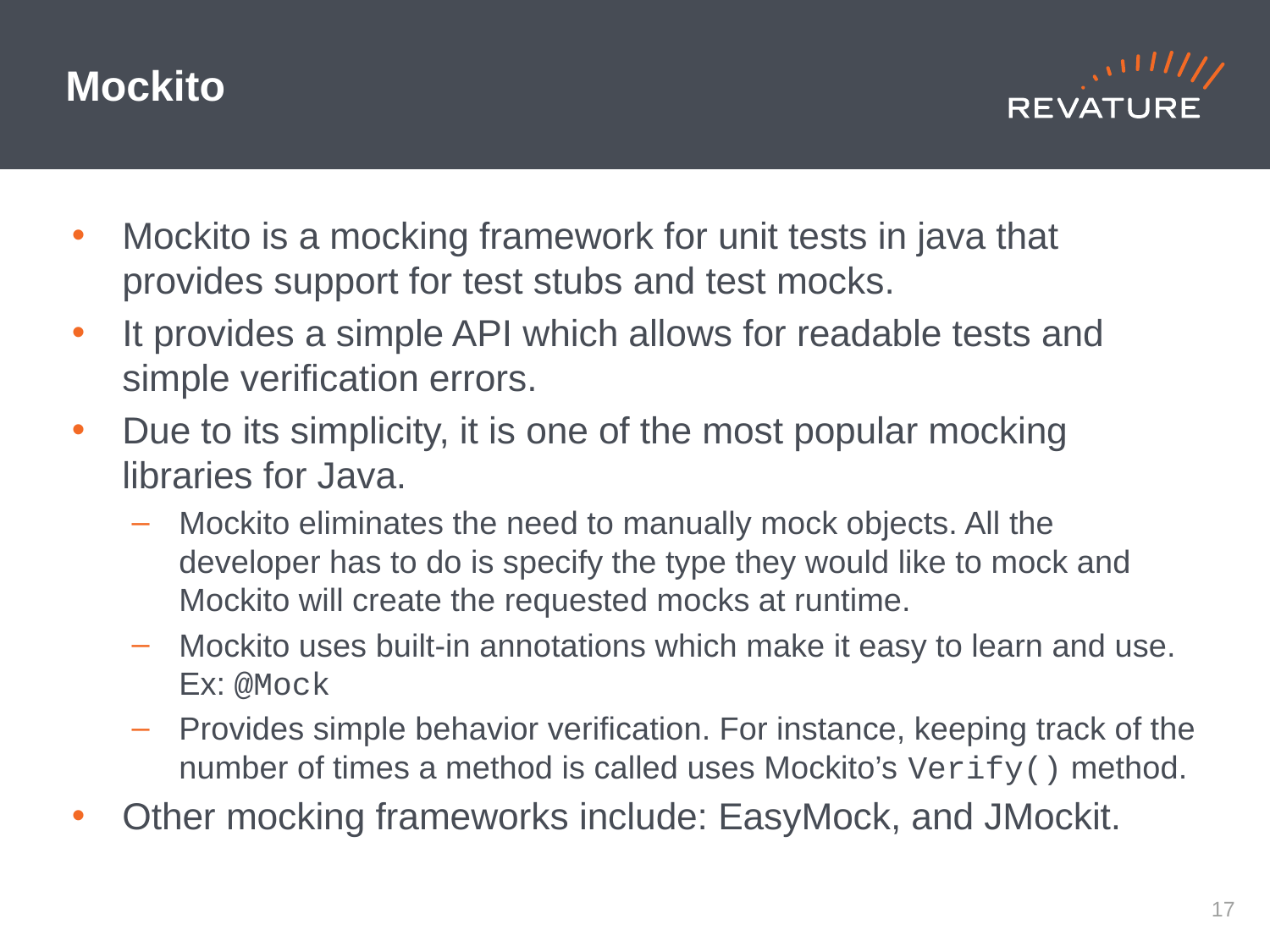

# Mockito
Mockito is a mocking framework for unit tests in java that provides support for test stubs and test mocks.
It provides a simple API which allows for readable tests and simple verification errors.
Due to its simplicity, it is one of the most popular mocking libraries for Java.
Mockito eliminates the need to manually mock objects. All the developer has to do is specify the type they would like to mock and Mockito will create the requested mocks at runtime.
Mockito uses built-in annotations which make it easy to learn and use. Ex: @Mock
Provides simple behavior verification. For instance, keeping track of the number of times a method is called uses Mockito’s Verify() method.
Other mocking frameworks include: EasyMock, and JMockit.
17